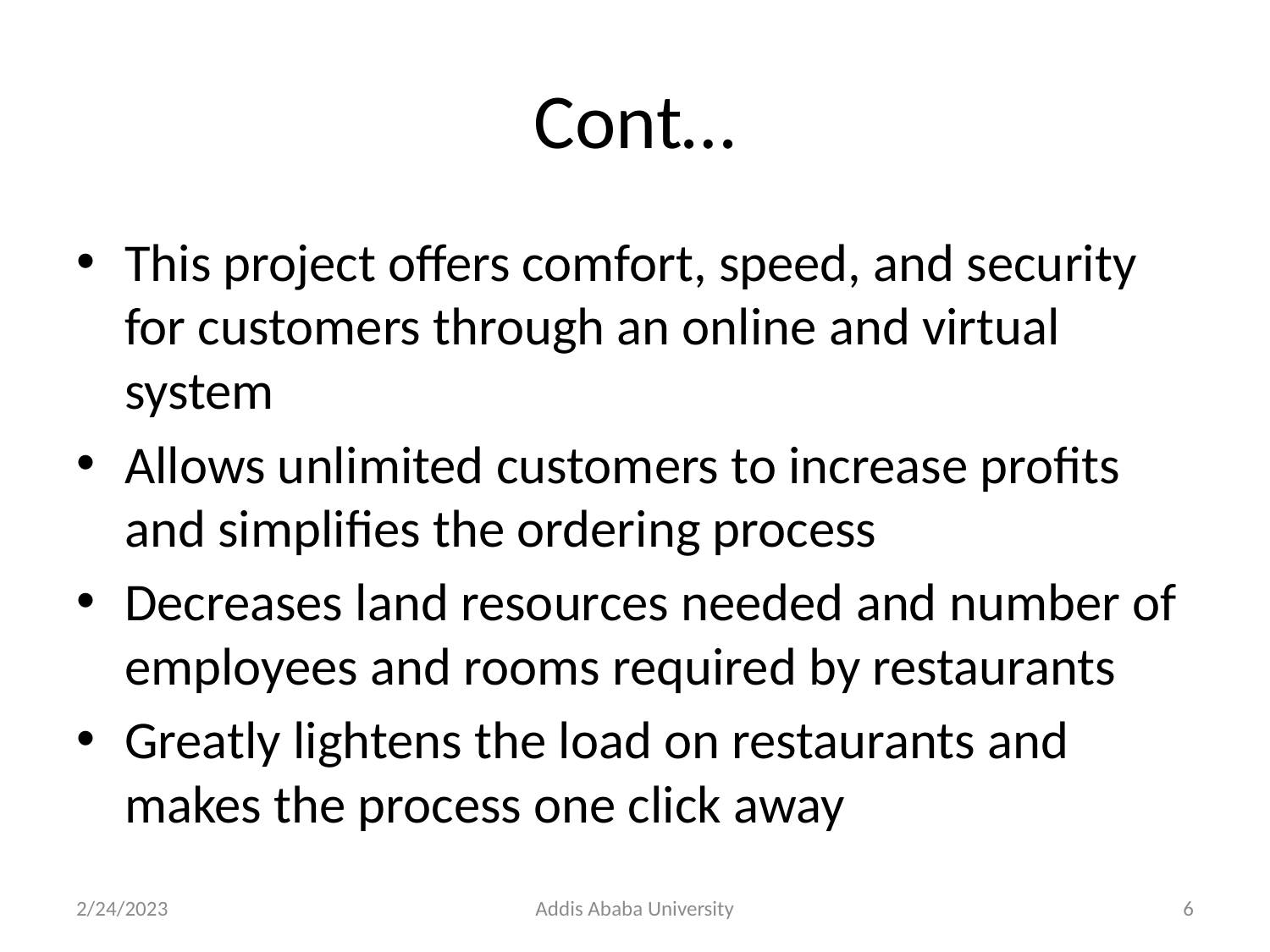

# Cont…
This project offers comfort, speed, and security for customers through an online and virtual system
Allows unlimited customers to increase profits and simplifies the ordering process
Decreases land resources needed and number of employees and rooms required by restaurants
Greatly lightens the load on restaurants and makes the process one click away
2/24/2023
Addis Ababa University
6